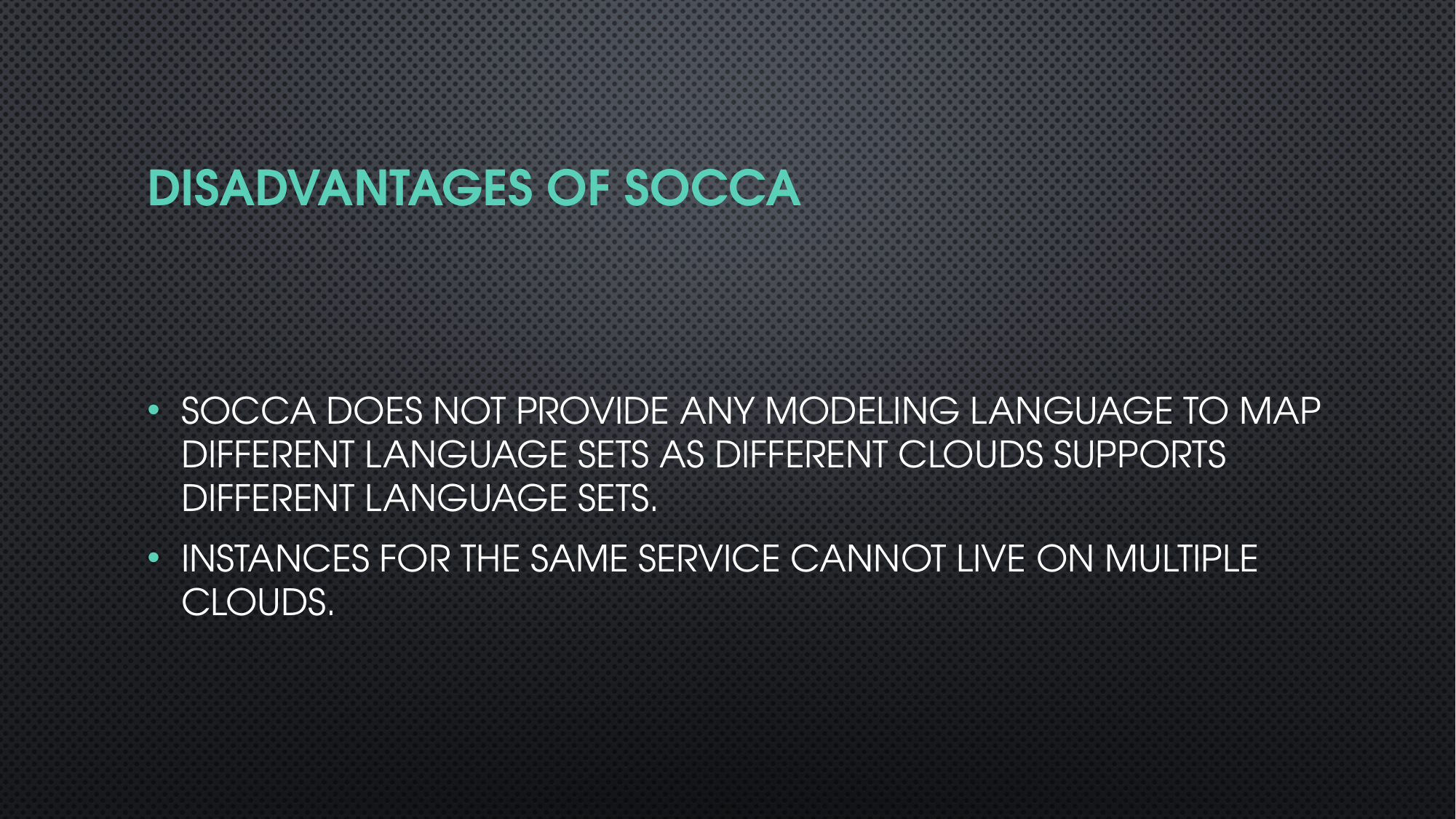

# Disadvantages of SOCCA
SOCCA does not provide any modeling language to map different language sets as different clouds supports different language sets.
Instances for the same service cannot live on multiple clouds.